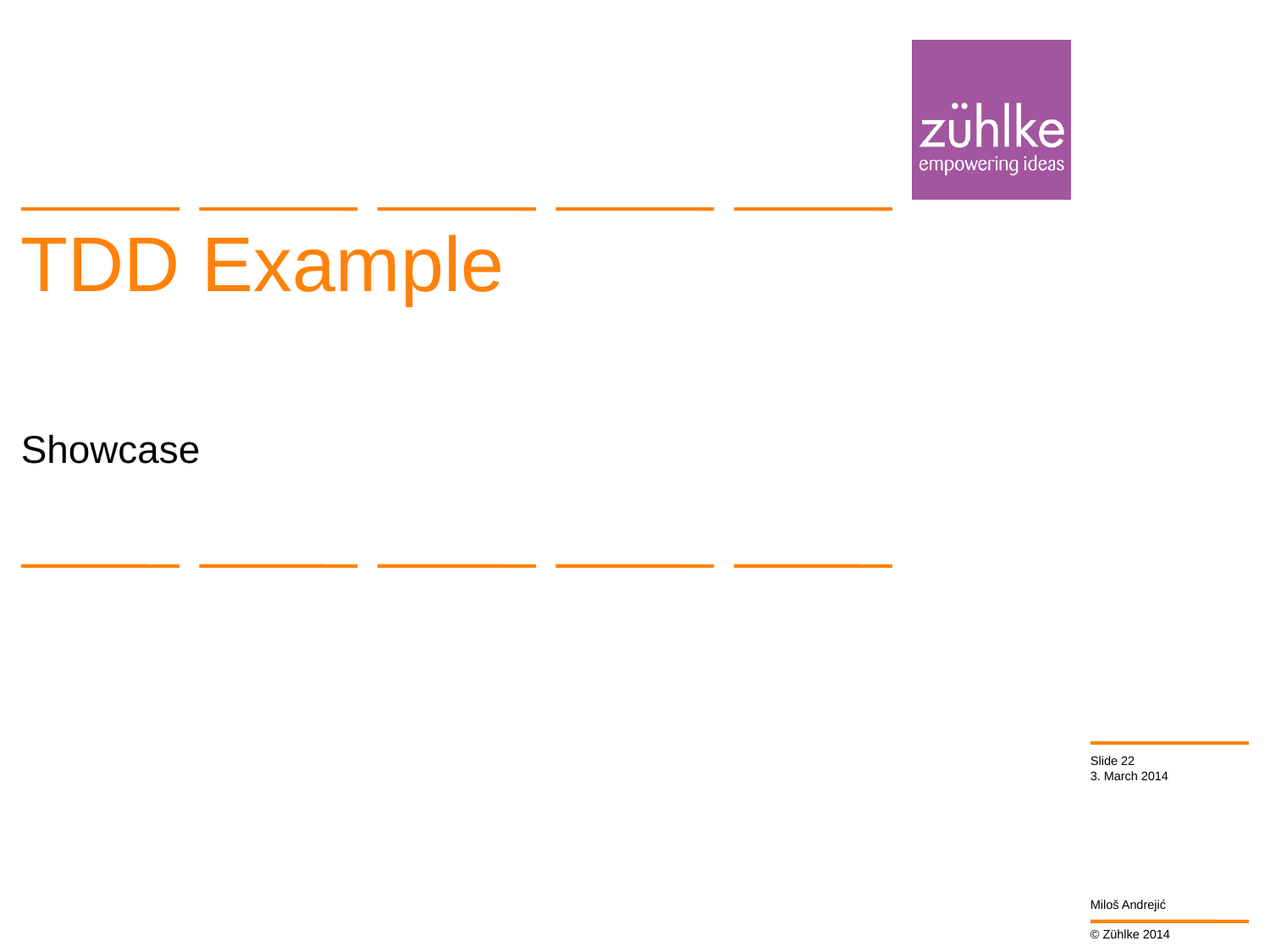

# TDD Example
Showcase
Slide 22
3. March 2014